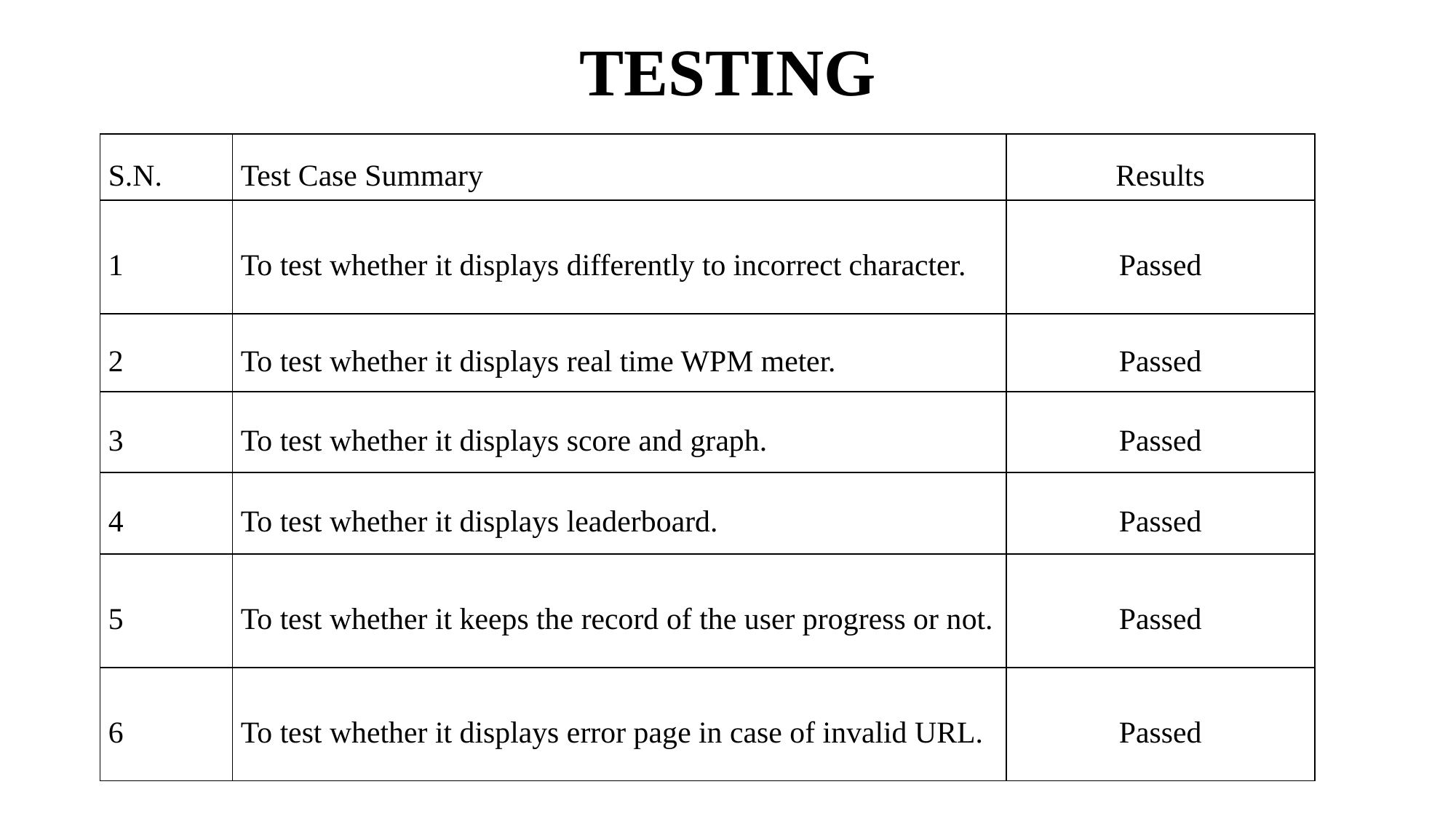

# TESTING
| S.N. | Test Case Summary | Results |
| --- | --- | --- |
| 1 | To test whether it displays differently to incorrect character. | Passed |
| 2 | To test whether it displays real time WPM meter. | Passed |
| 3 | To test whether it displays score and graph. | Passed |
| 4 | To test whether it displays leaderboard. | Passed |
| 5 | To test whether it keeps the record of the user progress or not. | Passed |
| 6 | To test whether it displays error page in case of invalid URL. | Passed |
To ensure the reliability and effectiveness of keydash, various test cases were executed during development process.
The testing focuses on the effective calculation of WPM, display of errors and delivering real-time alerts to user.
Testing was conducted on multiple devices.
The application performed well across all essential features and behaves consistently under different scenario.